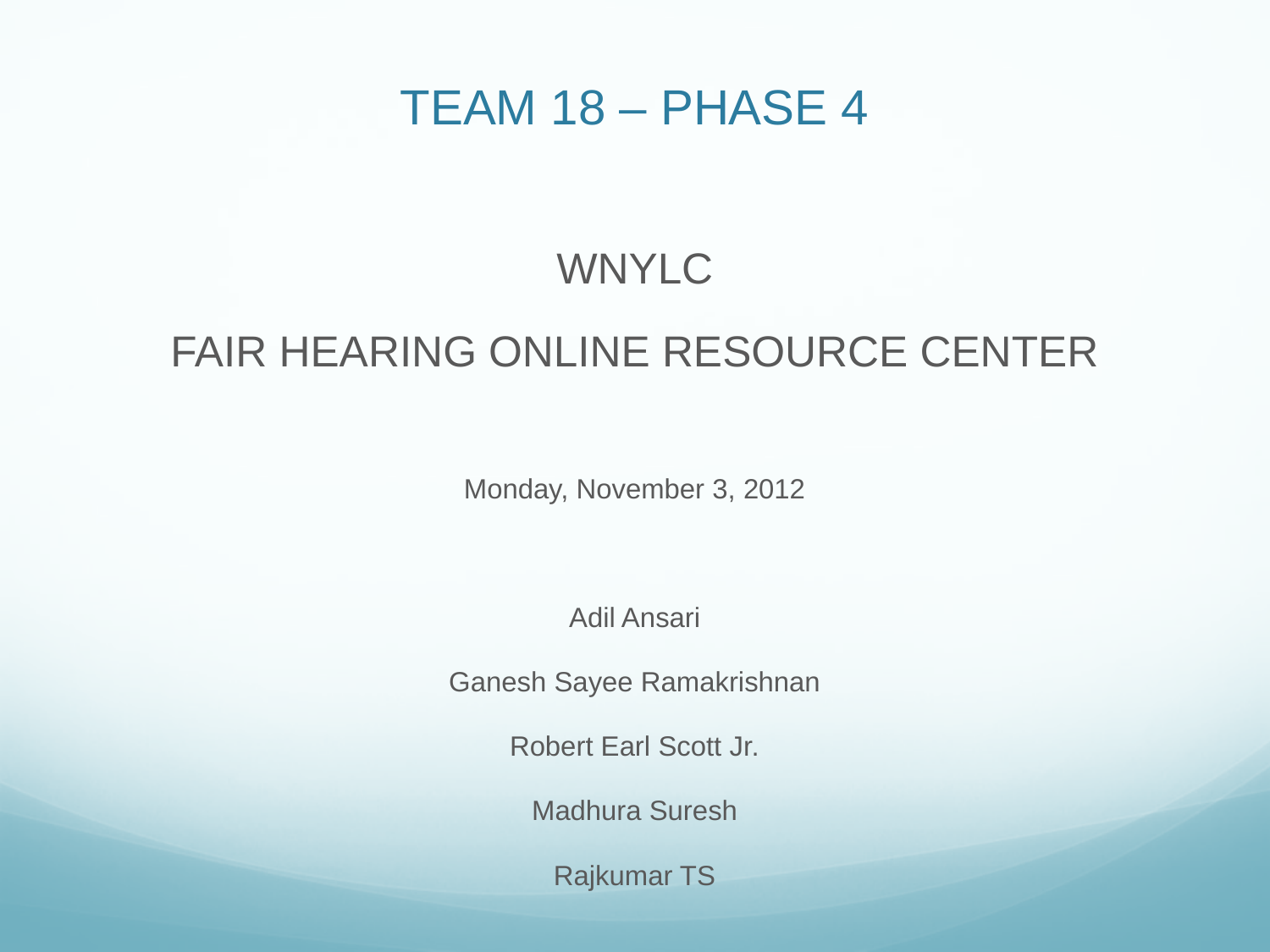

# TEAM 18 – PHASE 4

WNYLC
FAIR HEARING ONLINE RESOURCE CENTER

Monday, November 3, 2012

Adil Ansari
Ganesh Sayee Ramakrishnan
Robert Earl Scott Jr.
Madhura Suresh
Rajkumar TS